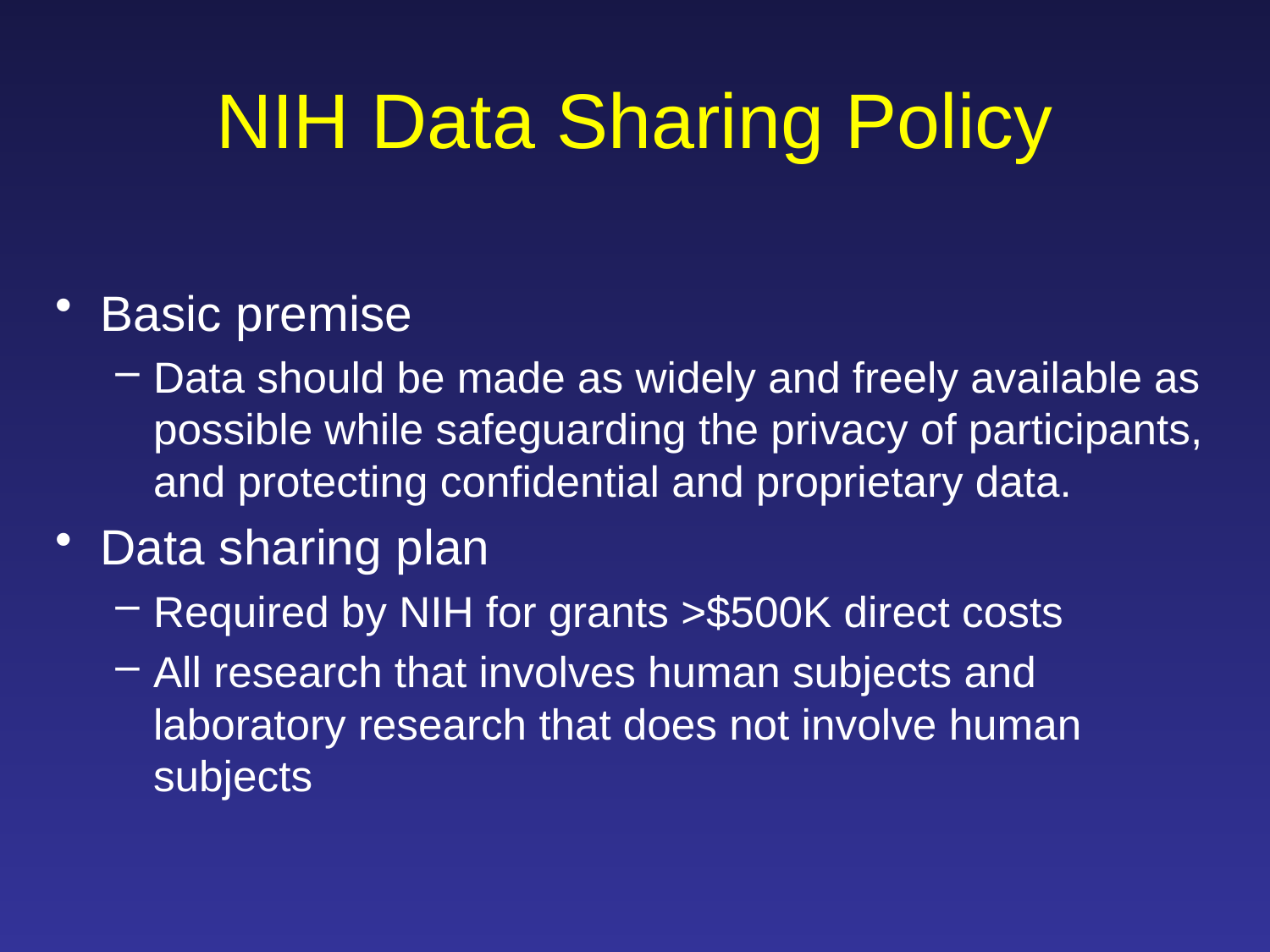

# NIH Data Sharing Policy
Basic premise
Data should be made as widely and freely available as possible while safeguarding the privacy of participants, and protecting confidential and proprietary data.
Data sharing plan
Required by NIH for grants >$500K direct costs
All research that involves human subjects and laboratory research that does not involve human subjects